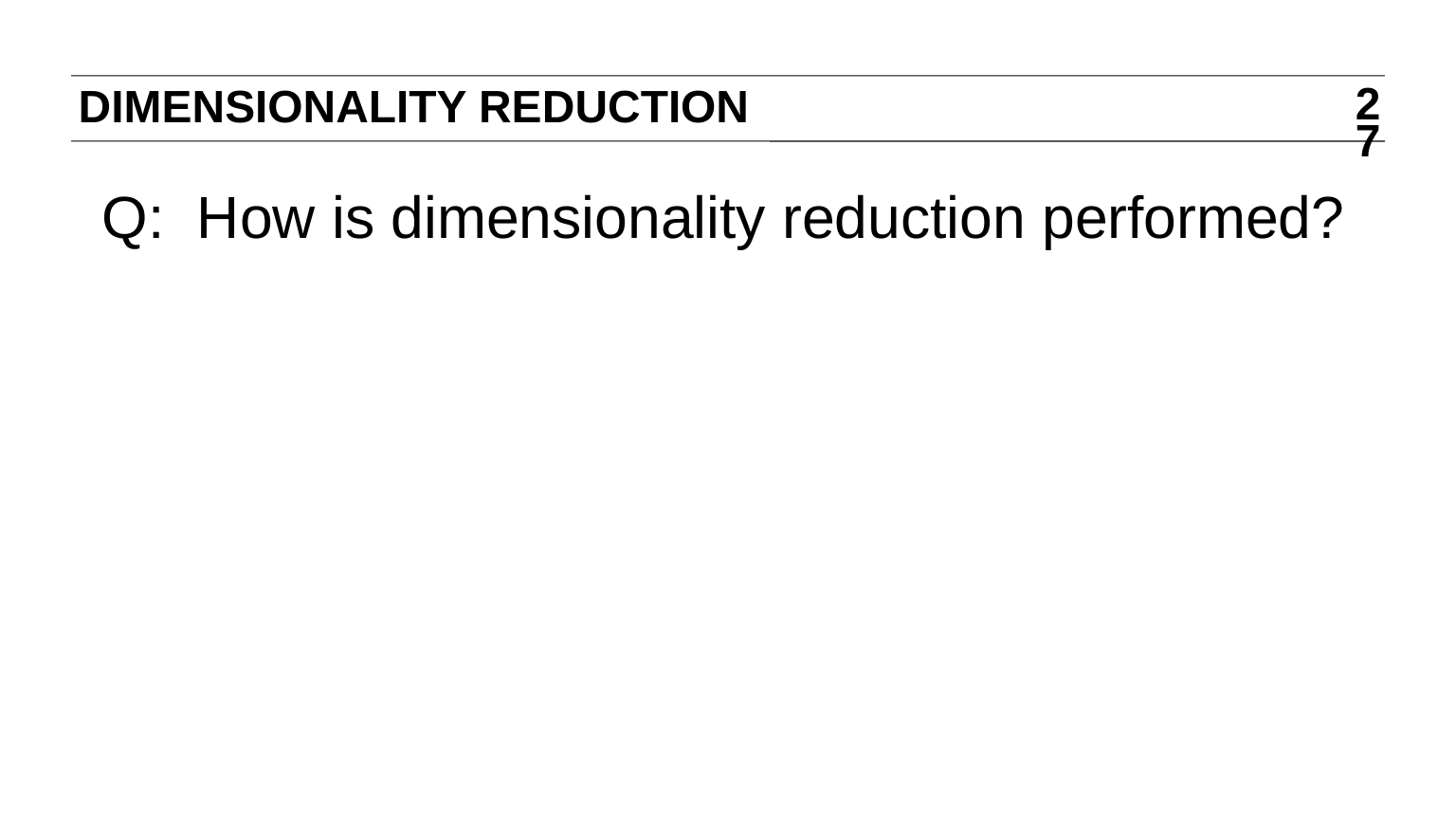

Dimensionality reduction
27
Q:  How is dimensionality reduction performed?